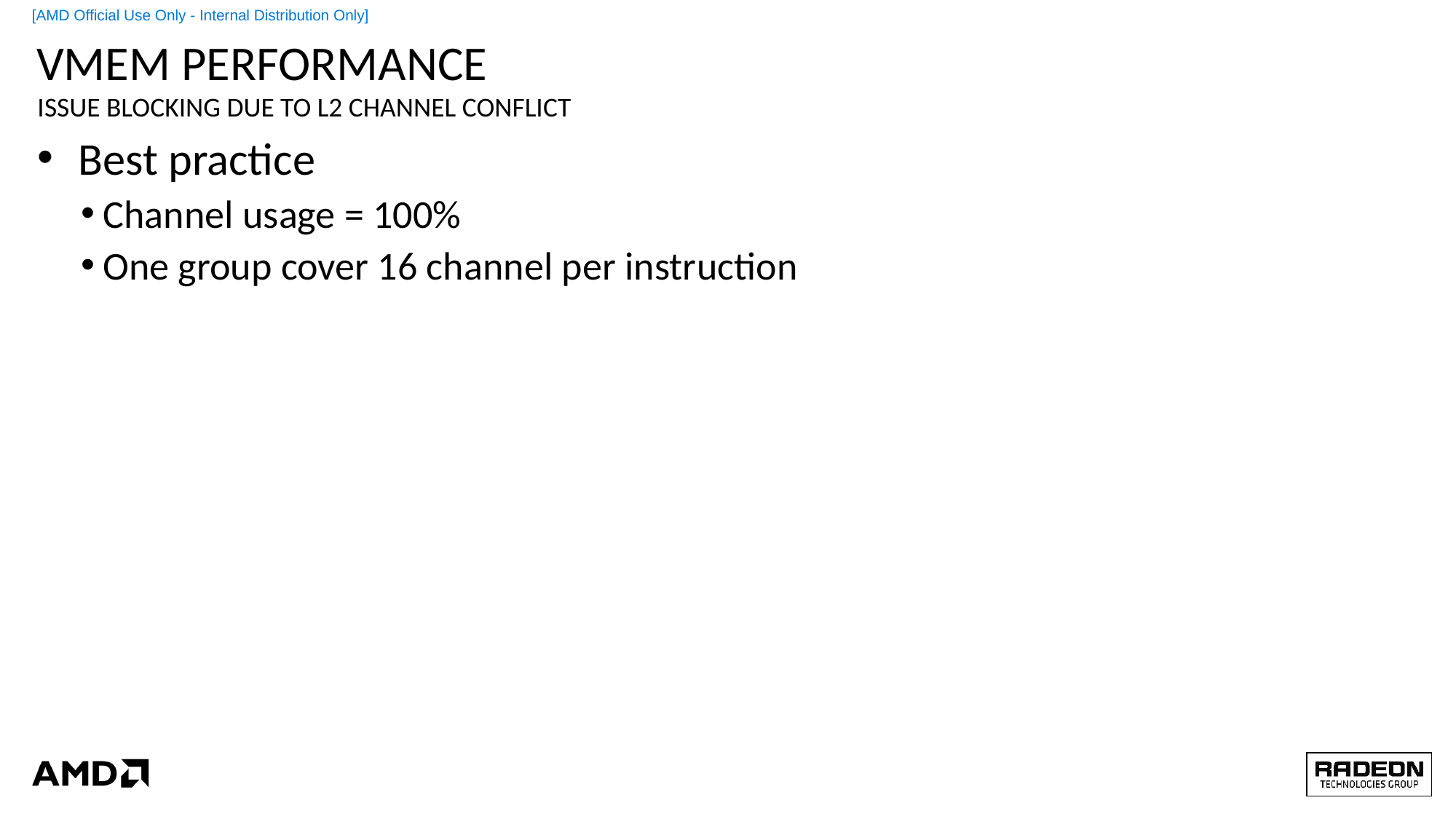

# VMEM PERFORMANCE
Issue blocking due to l2 channel conflict
Best practice
Channel usage = 100%
One group cover 16 channel per instruction